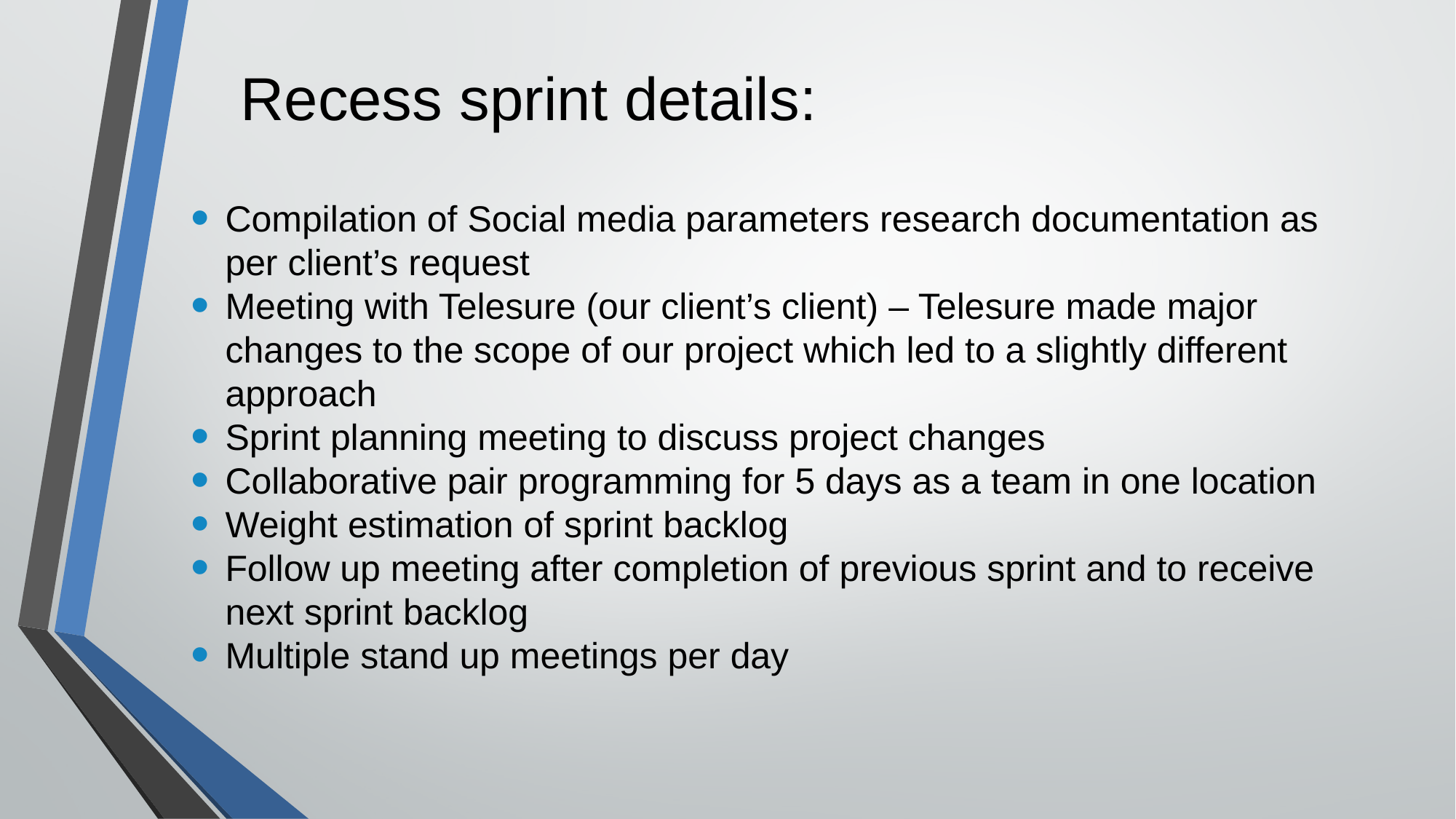

Recess sprint details:

Compilation of Social media parameters research documentation as per client’s request
Meeting with Telesure (our client’s client) – Telesure made major changes to the scope of our project which led to a slightly different approach
Sprint planning meeting to discuss project changes
Collaborative pair programming for 5 days as a team in one location
Weight estimation of sprint backlog
Follow up meeting after completion of previous sprint and to receive next sprint backlog
Multiple stand up meetings per day